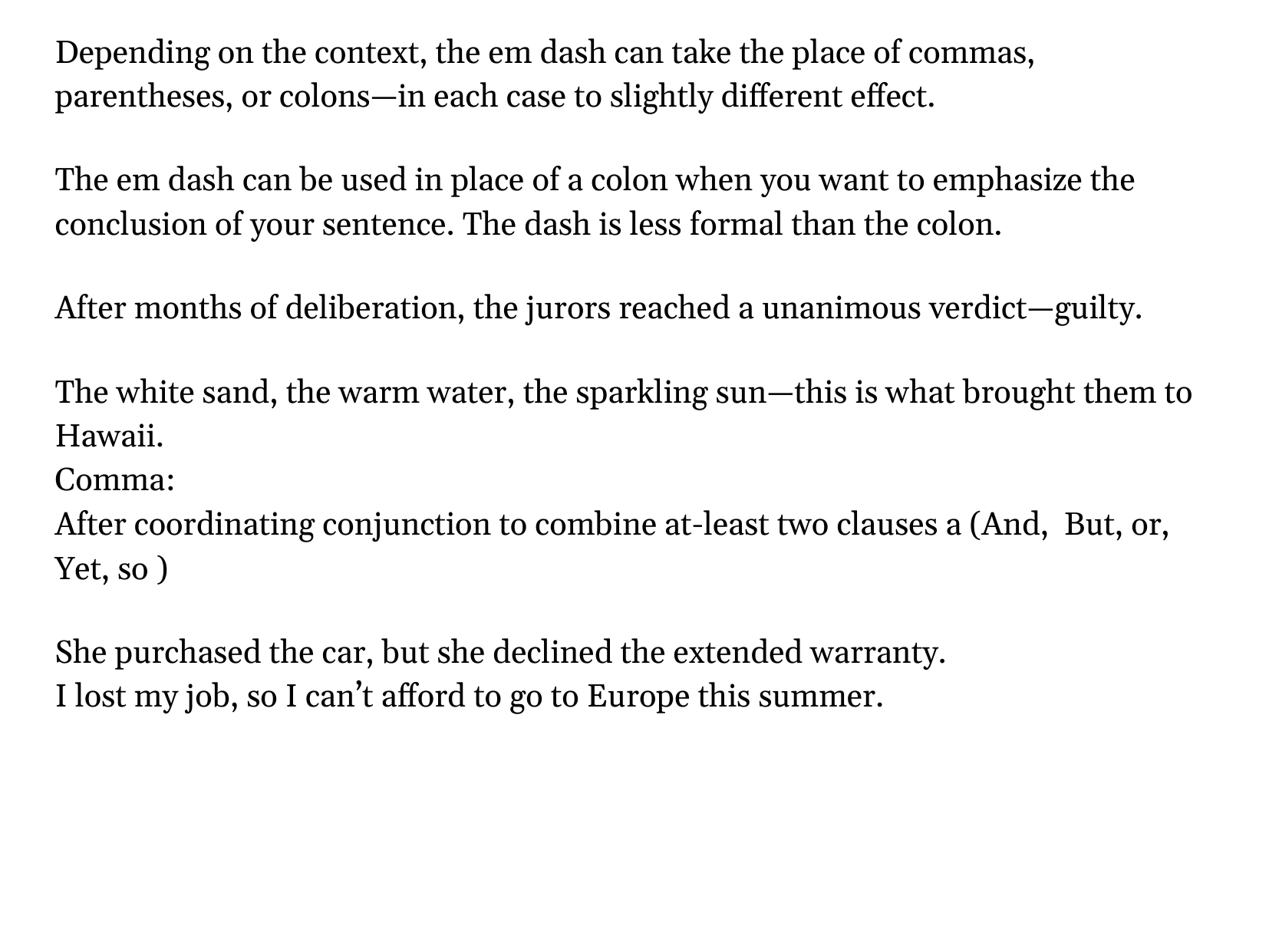

Depending on the context, the em dash can take the place of commas, parentheses, or colons—in each case to slightly different effect.

The em dash can be used in place of a colon when you want to emphasize the conclusion of your sentence. The dash is less formal than the colon.

After months of deliberation, the jurors reached a unanimous verdict—guilty.

The white sand, the warm water, the sparkling sun—this is what brought them to Hawaii.
Comma:
After coordinating conjunction to combine at-least two clauses a (And,  But, or, Yet, so )

She purchased the car, but she declined the extended warranty.
I lost my job, so I can’t afford to go to Europe this summer.